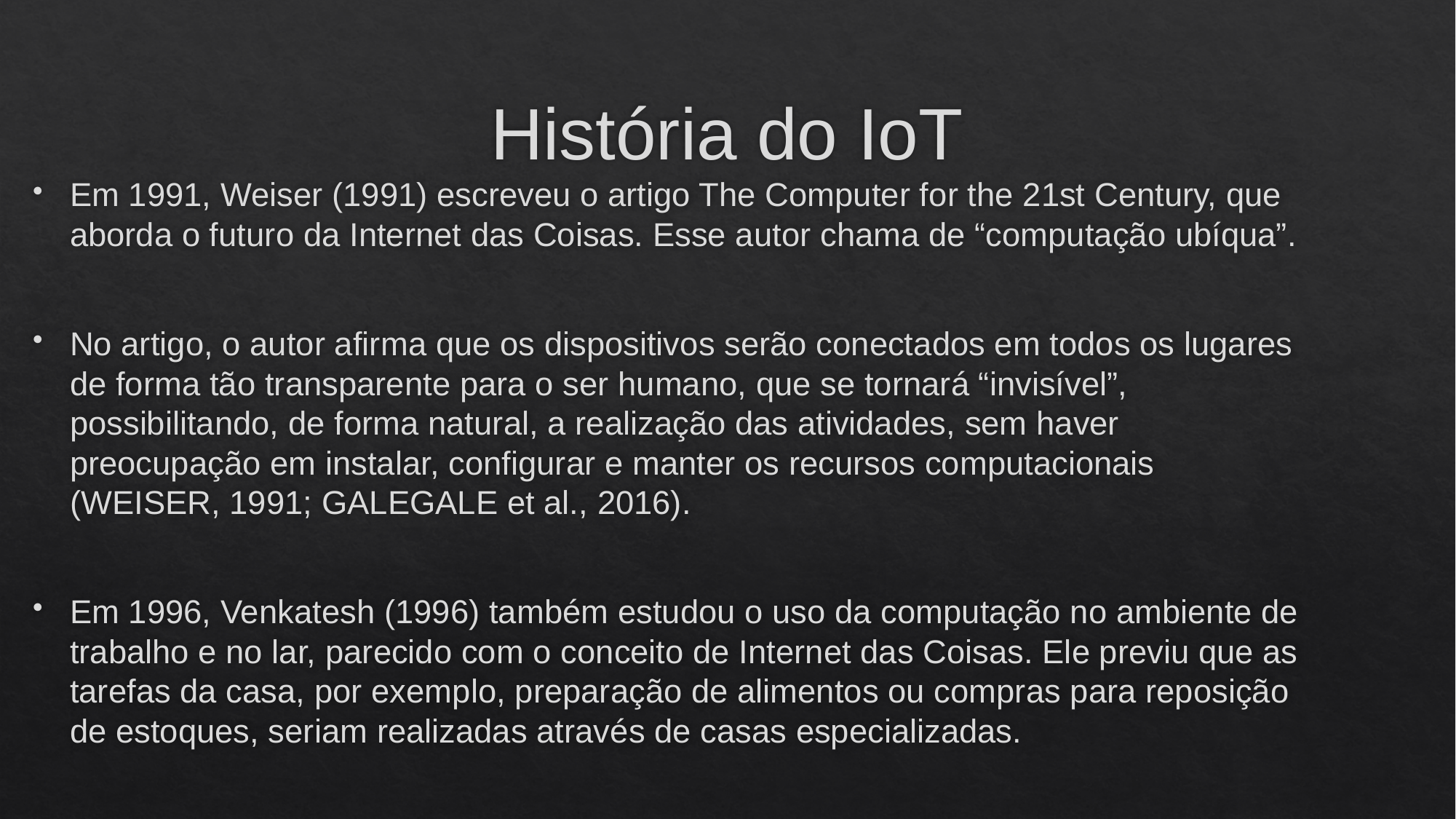

# História do IoT
Em 1991, Weiser (1991) escreveu o artigo The Computer for the 21st Century, que aborda o futuro da Internet das Coisas. Esse autor chama de “computação ubíqua”.

No artigo, o autor afirma que os dispositivos serão conectados em todos os lugares de forma tão transparente para o ser humano, que se tornará “invisível”, possibilitando, de forma natural, a realização das atividades, sem haver preocupação em instalar, configurar e manter os recursos computacionais (WEISER, 1991; GALEGALE et al., 2016).

Em 1996, Venkatesh (1996) também estudou o uso da computação no ambiente de trabalho e no lar, parecido com o conceito de Internet das Coisas. Ele previu que as tarefas da casa, por exemplo, preparação de alimentos ou compras para reposição de estoques, seriam realizadas através de casas especializadas.